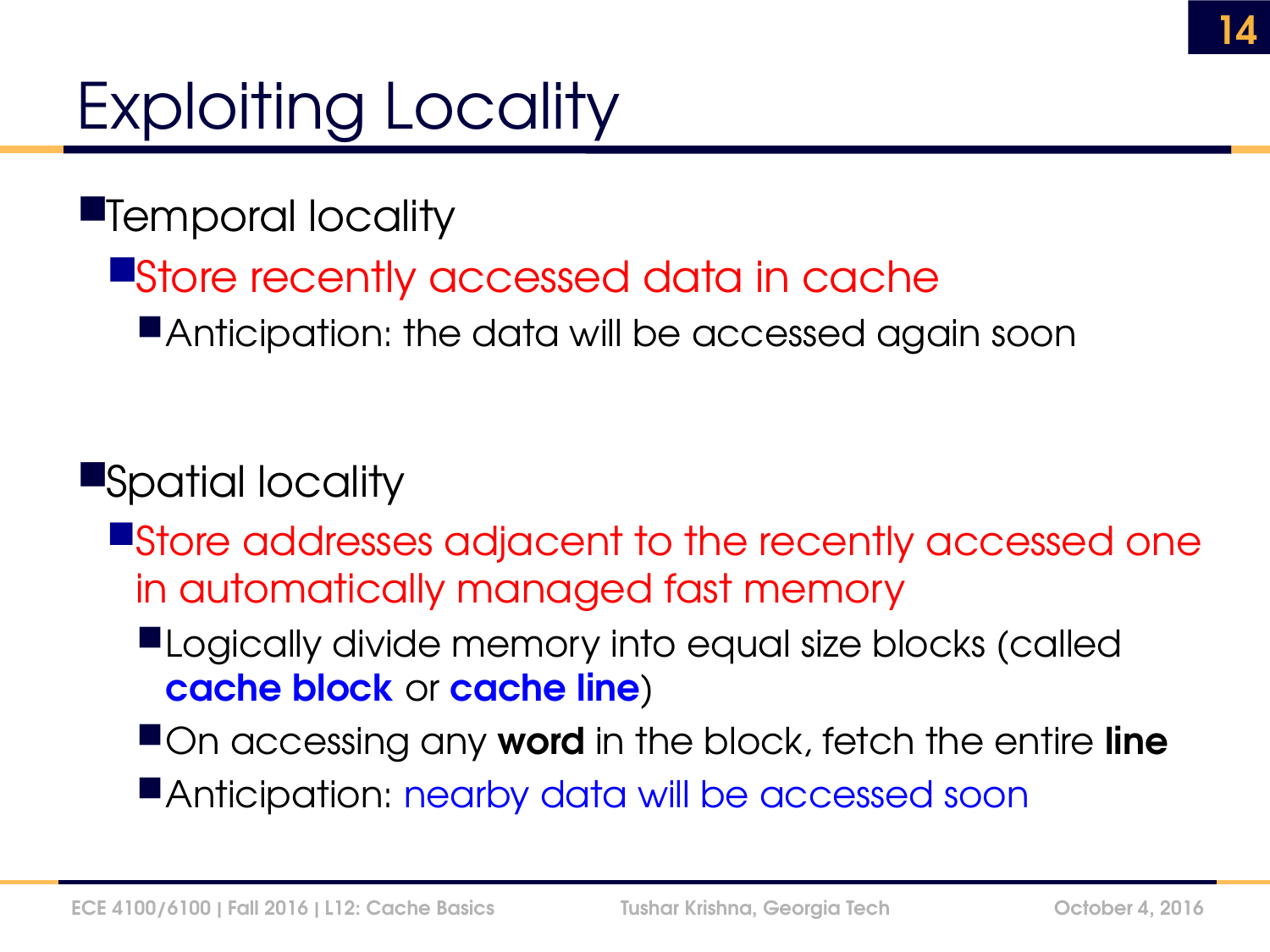

14
# Exploiting Locality
Temporal locality
Store recently accessed data in cache
Anticipation: the data will be accessed again soon

Spatial locality
Store addresses adjacent to the recently accessed one in automatically managed fast memory
Logically divide memory into equal size blocks (called cache block or cache line)
On accessing any word in the block, fetch the entire line
Anticipation: nearby data will be accessed soon
ECE 4100/6100 | Fall 2016 | L12: Cache Basics                       Tushar Krishna, Georgia Tech
October 4, 2016